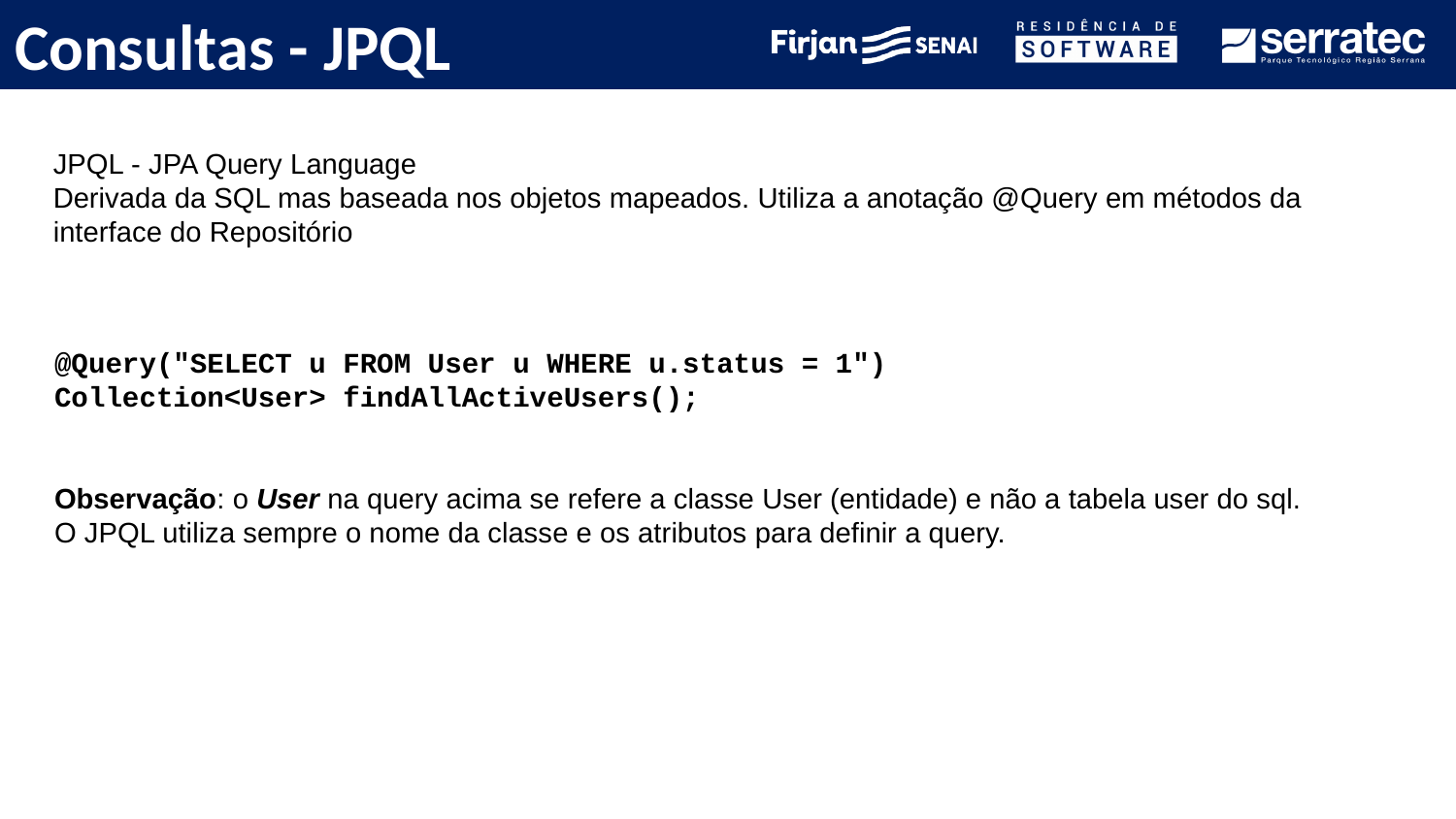

# Consultas - JPQL
JPQL - JPA Query Language
Derivada da SQL mas baseada nos objetos mapeados. Utiliza a anotação @Query em métodos da interface do Repositório
@Query("SELECT u FROM User u WHERE u.status = 1")
Collection<User> findAllActiveUsers();

Observação: o User na query acima se refere a classe User (entidade) e não a tabela user do sql.
O JPQL utiliza sempre o nome da classe e os atributos para definir a query.